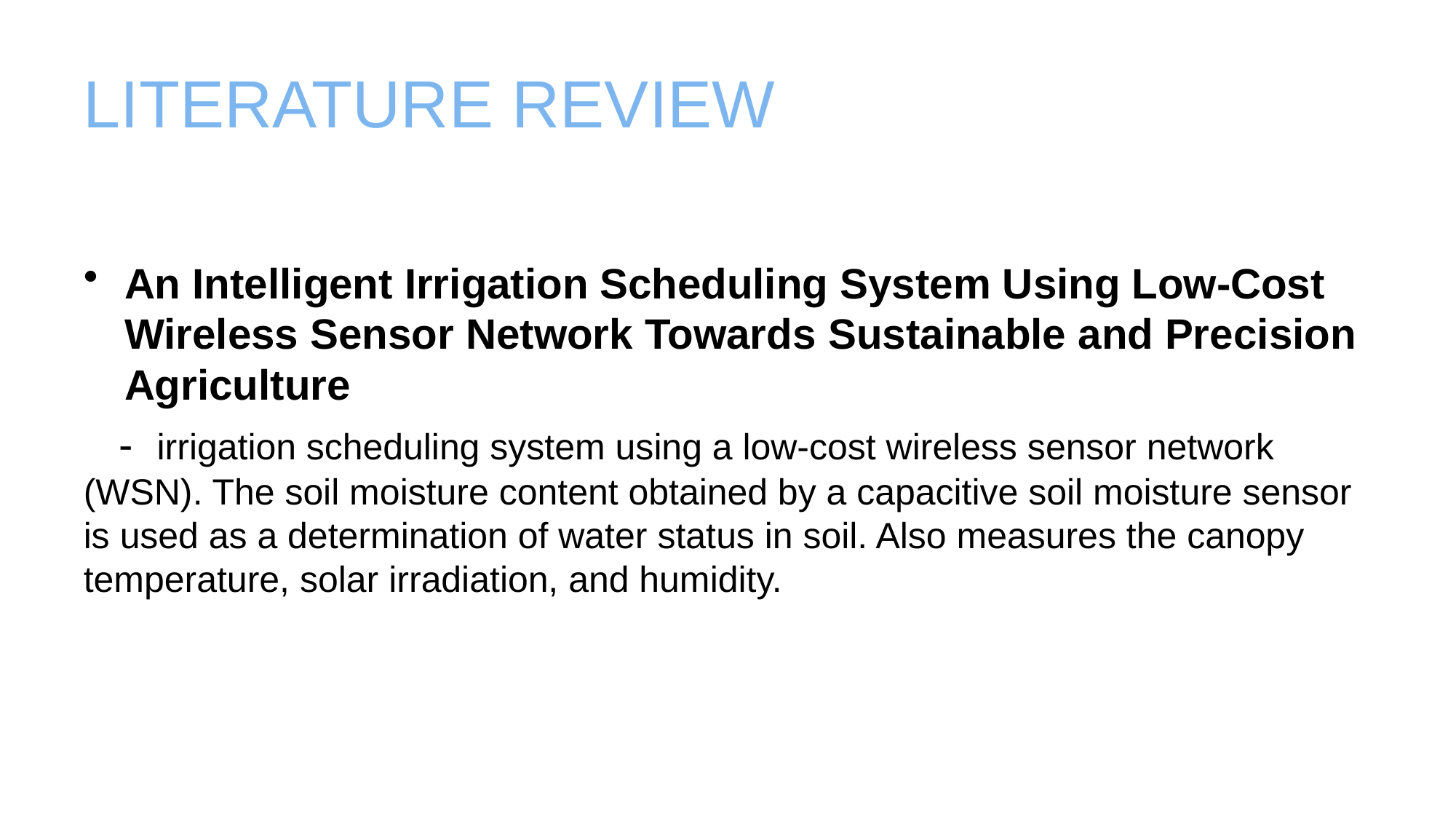

# LITERATURE REVIEW

An Intelligent Irrigation Scheduling System Using Low-Cost Wireless Sensor Network Towards Sustainable and Precision Agriculture
   -  irrigation scheduling system using a low-cost wireless sensor network       (WSN). The soil moisture content obtained by a capacitive soil moisture sensor is used as a determination of water status in soil. Also measures the canopy temperature, solar irradiation, and humidity.